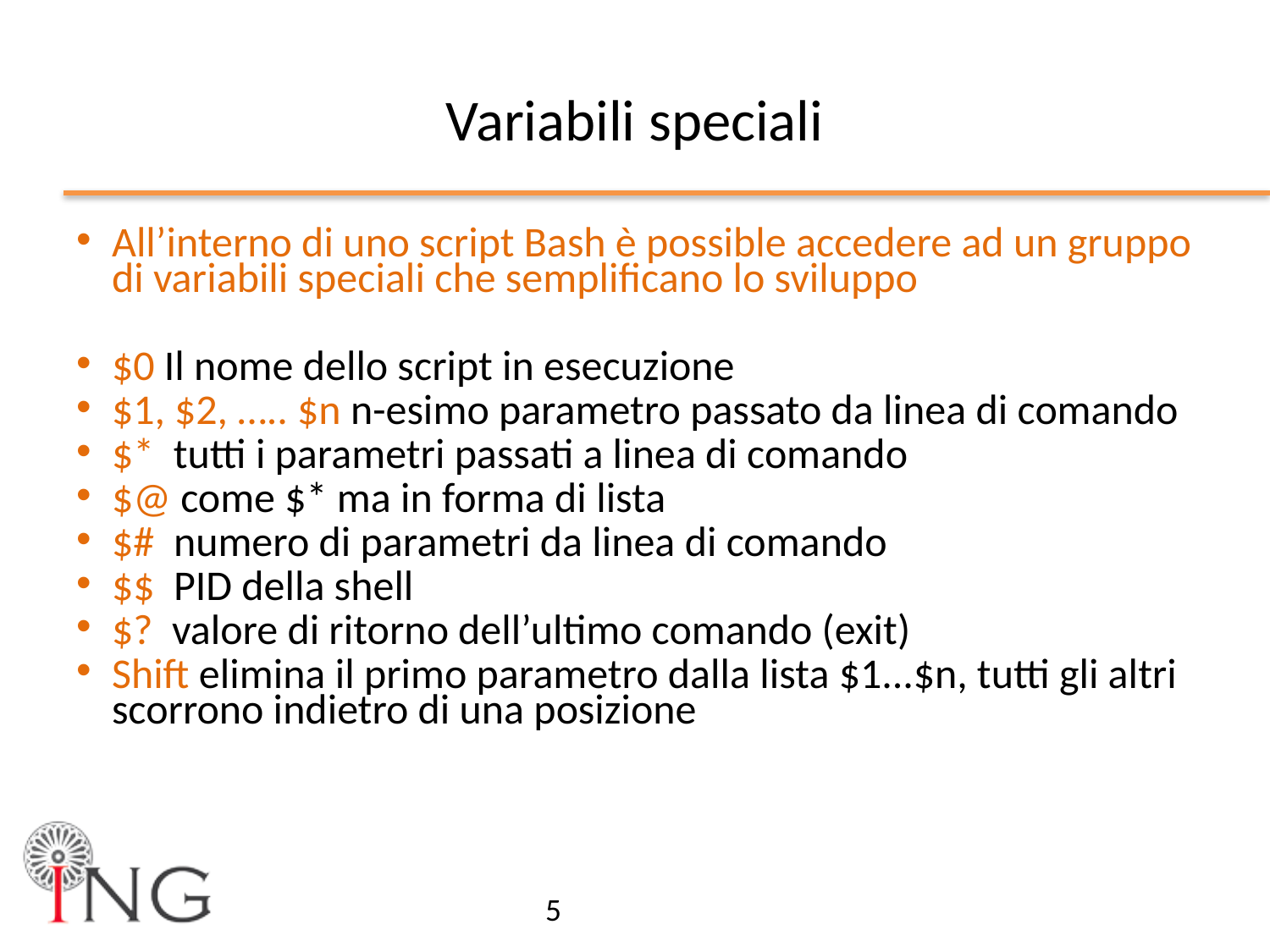

# Variabili speciali
All’interno di uno script Bash è possible accedere ad un gruppo di variabili speciali che semplificano lo sviluppo

$0 Il nome dello script in esecuzione
$1, $2, ….. $n n-esimo parametro passato da linea di comando
$*  tutti i parametri passati a linea di comando
$@ come $* ma in forma di lista
$#  numero di parametri da linea di comando
$$  PID della shell
$?  valore di ritorno dell’ultimo comando (exit)
Shift elimina il primo parametro dalla lista $1...$n, tutti gli altri scorrono indietro di una posizione

5